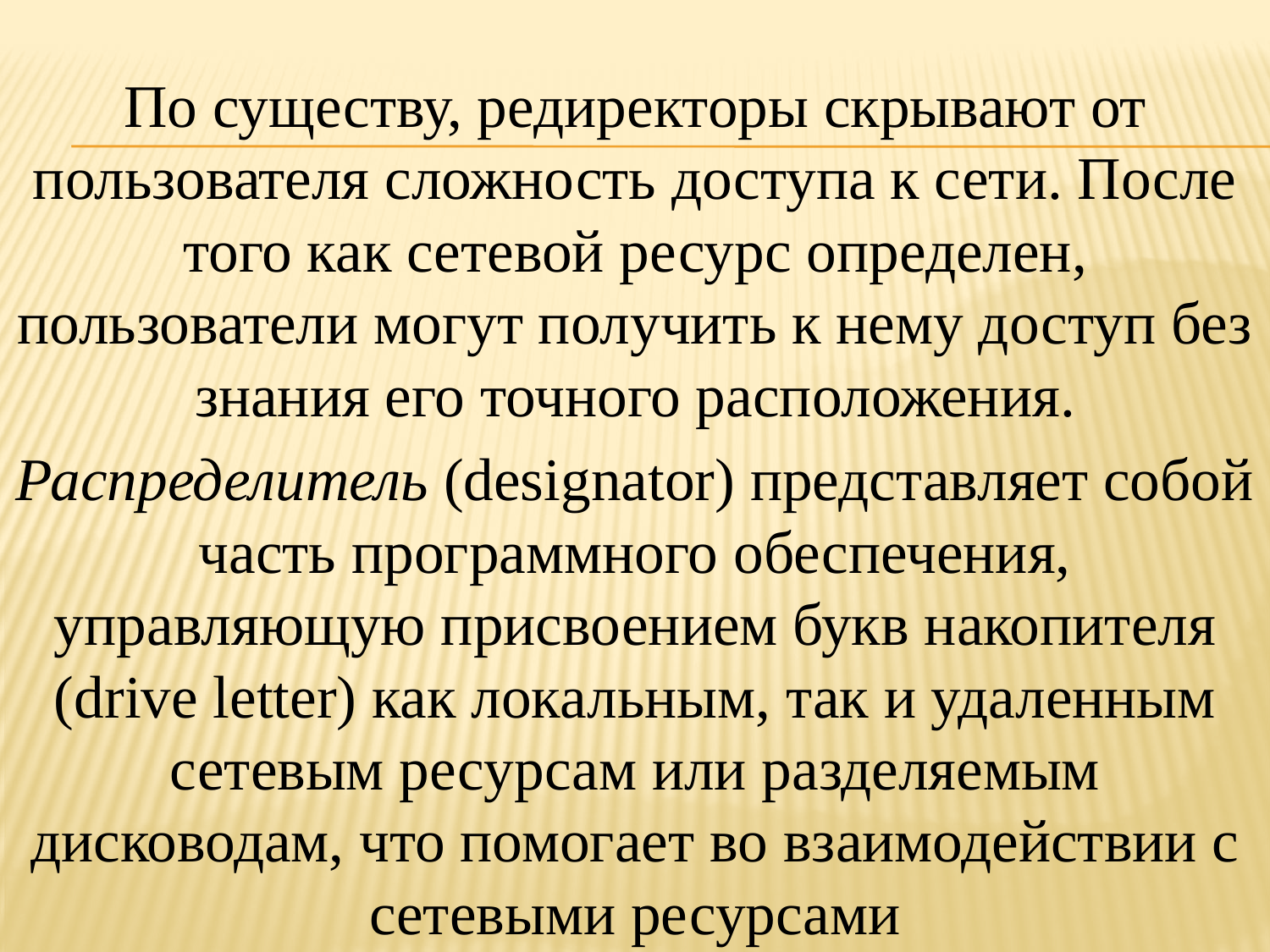

По существу, редиректоры скрывают от пользователя сложность доступа к сети. После того как сетевой ресурс определен, пользователи могут получить к нему доступ без знания его точного расположения.
Распределитель (designator) представляет собой часть программного обеспечения, управляющую присвоением букв накопителя (drive letter) как локальным, так и удаленным сетевым ресурсам или разделяемым дисководам, что помогает во взаимодействии с сетевыми ресурсами